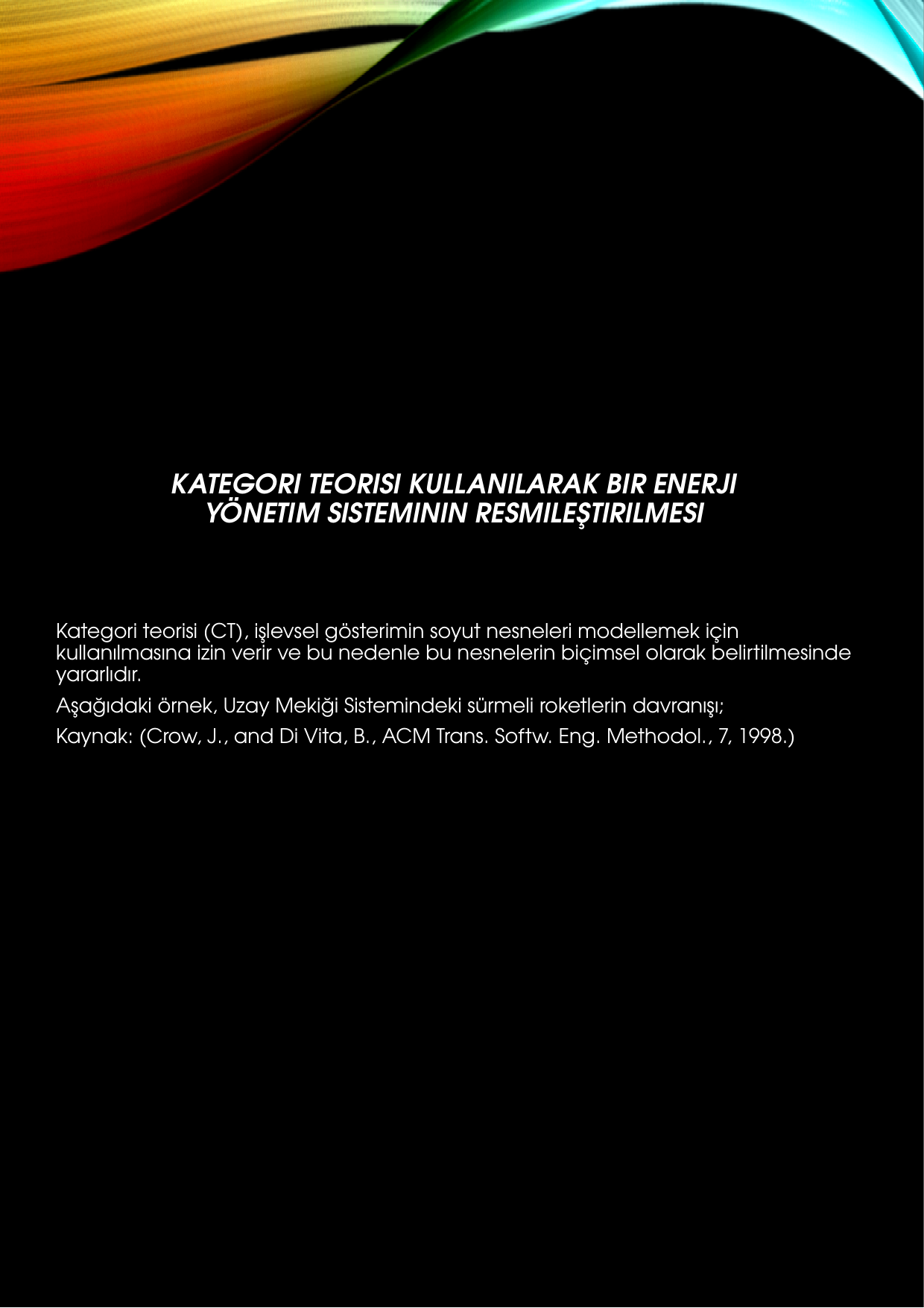

# Kategori Teorisi Kullanılarak Bir Enerji Yönetim Sisteminin Resmileştirilmesi
Kategori teorisi (CT), işlevsel gösterimin soyut nesneleri modellemek için kullanılmasına izin verir ve bu nedenle bu nesnelerin biçimsel olarak belirtilmesinde yararlıdır.
Aşağıdaki örnek, Uzay Mekiği Sistemindeki sürmeli roketlerin davranışı;
Kaynak: (Crow, J., and Di Vita, B., ACM Trans. Softw. Eng. Methodol., 7, 1998.)